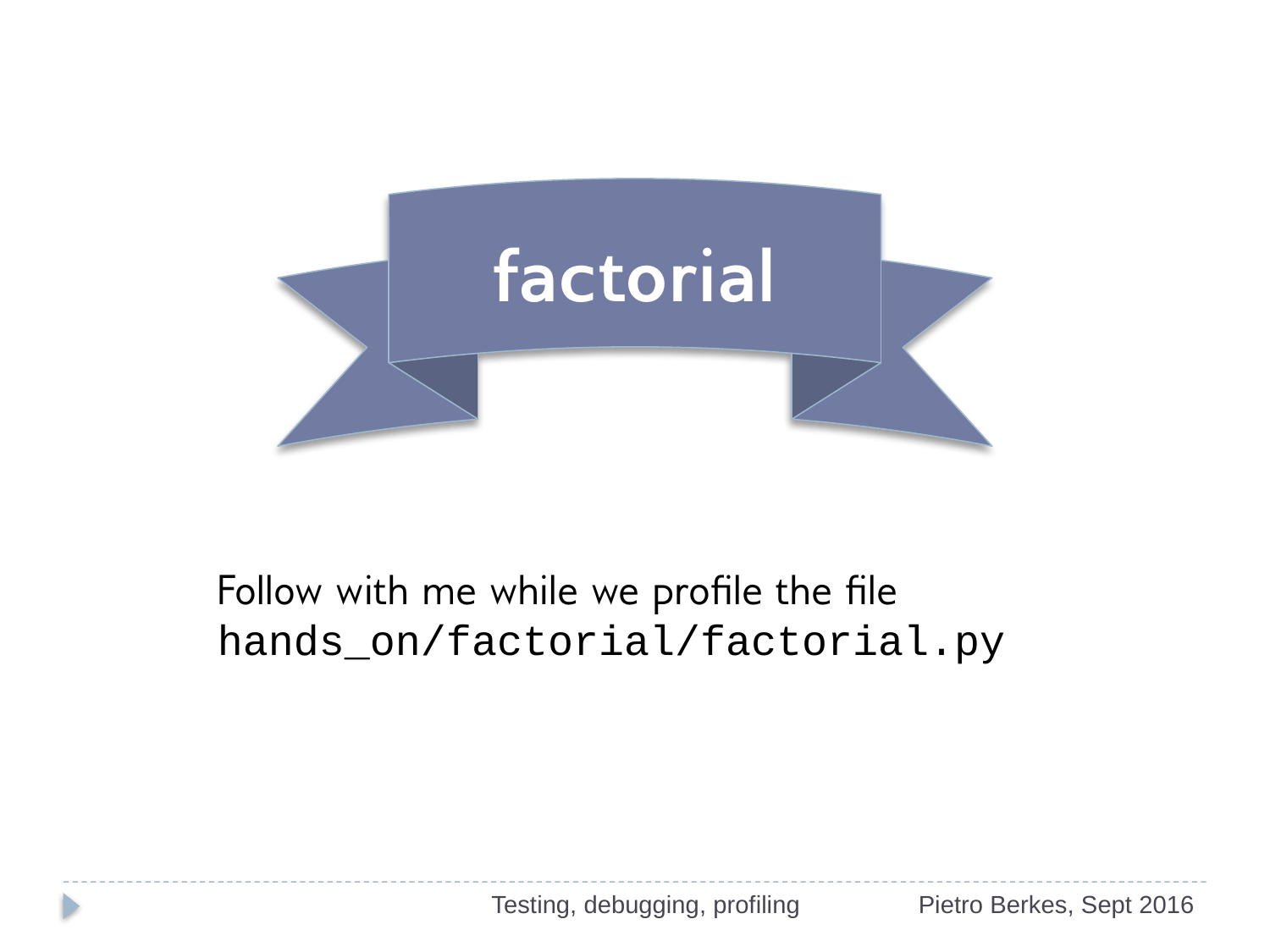

factorial
Follow with me while we profile the file
hands_on/factorial/factorial.py
Testing, debugging, profiling
Pietro Berkes, Sept 2016